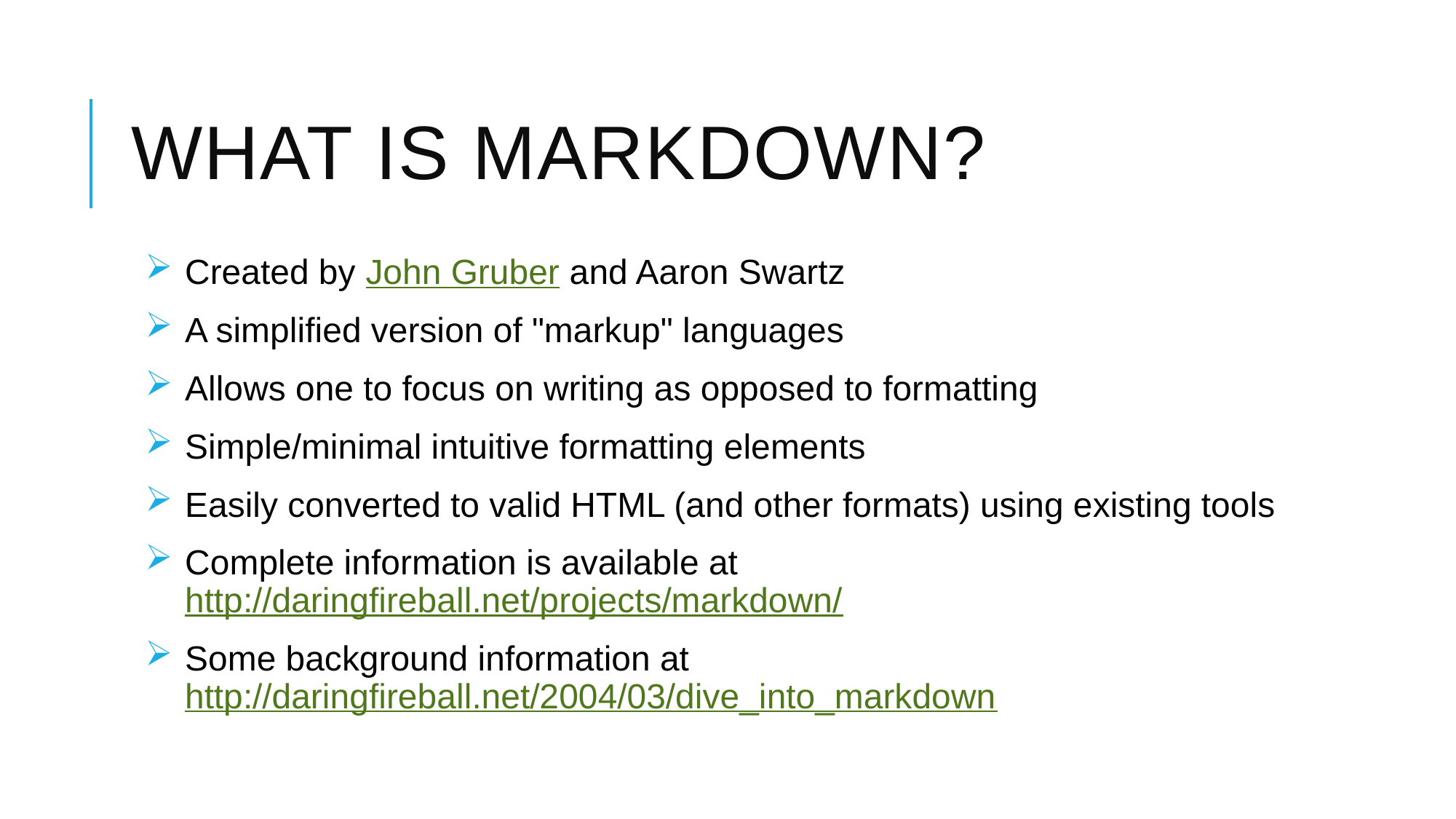

# What is Markdown?
Created by John Gruber and Aaron Swartz
A simplified version of "markup" languages
Allows one to focus on writing as opposed to formatting
Simple/minimal intuitive formatting elements
Easily converted to valid HTML (and other formats) using existing tools
Complete information is available at http://daringfireball.net/projects/markdown/
Some background information at http://daringfireball.net/2004/03/dive_into_markdown